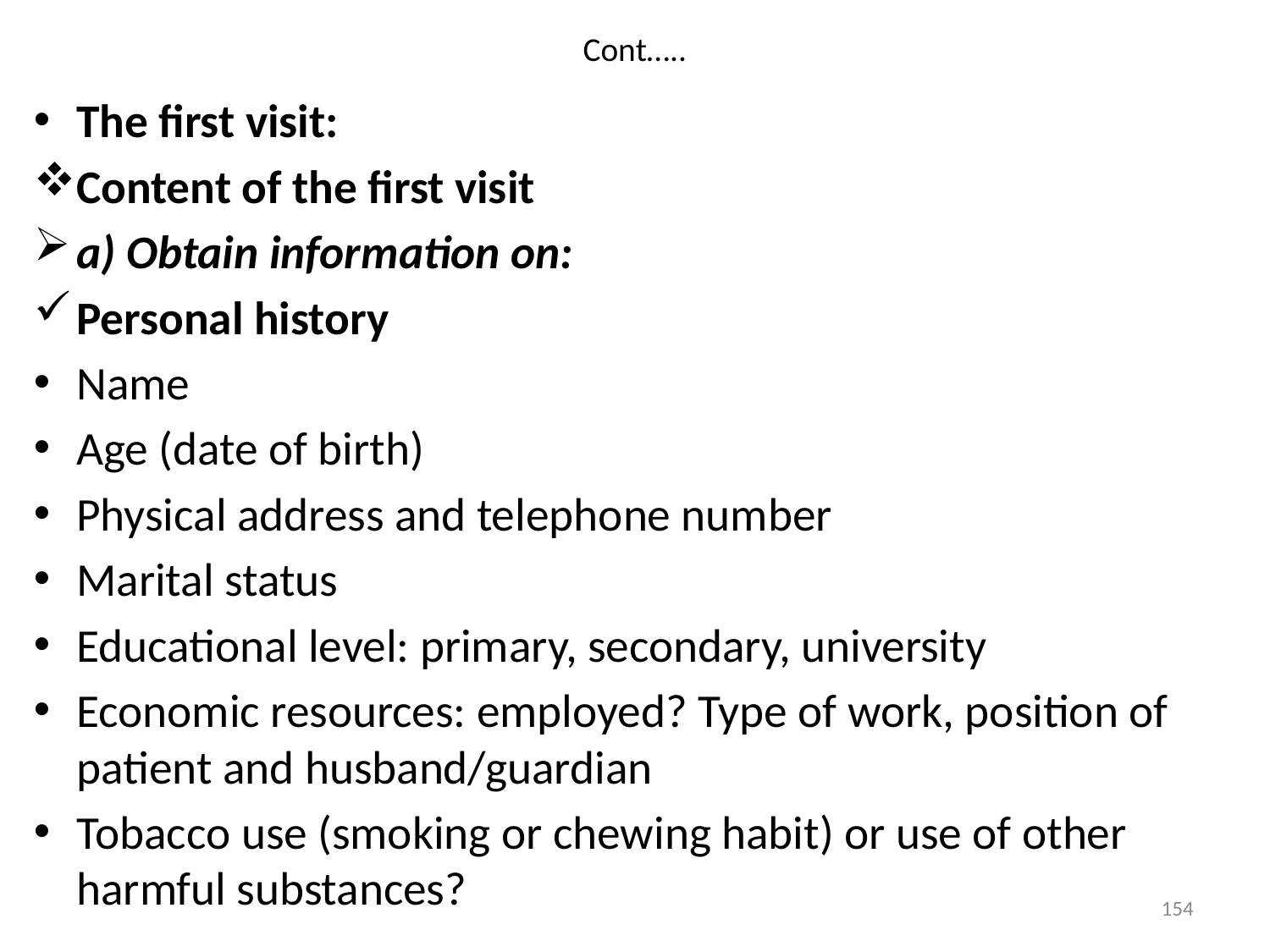

# Cont…..
The first visit:
Content of the first visit
a) Obtain information on:
Personal history
Name
Age (date of birth)
Physical address and telephone number
Marital status
Educational level: primary, secondary, university
Economic resources: employed? Type of work, position of patient and husband/guardian
Tobacco use (smoking or chewing habit) or use of other harmful substances?

154